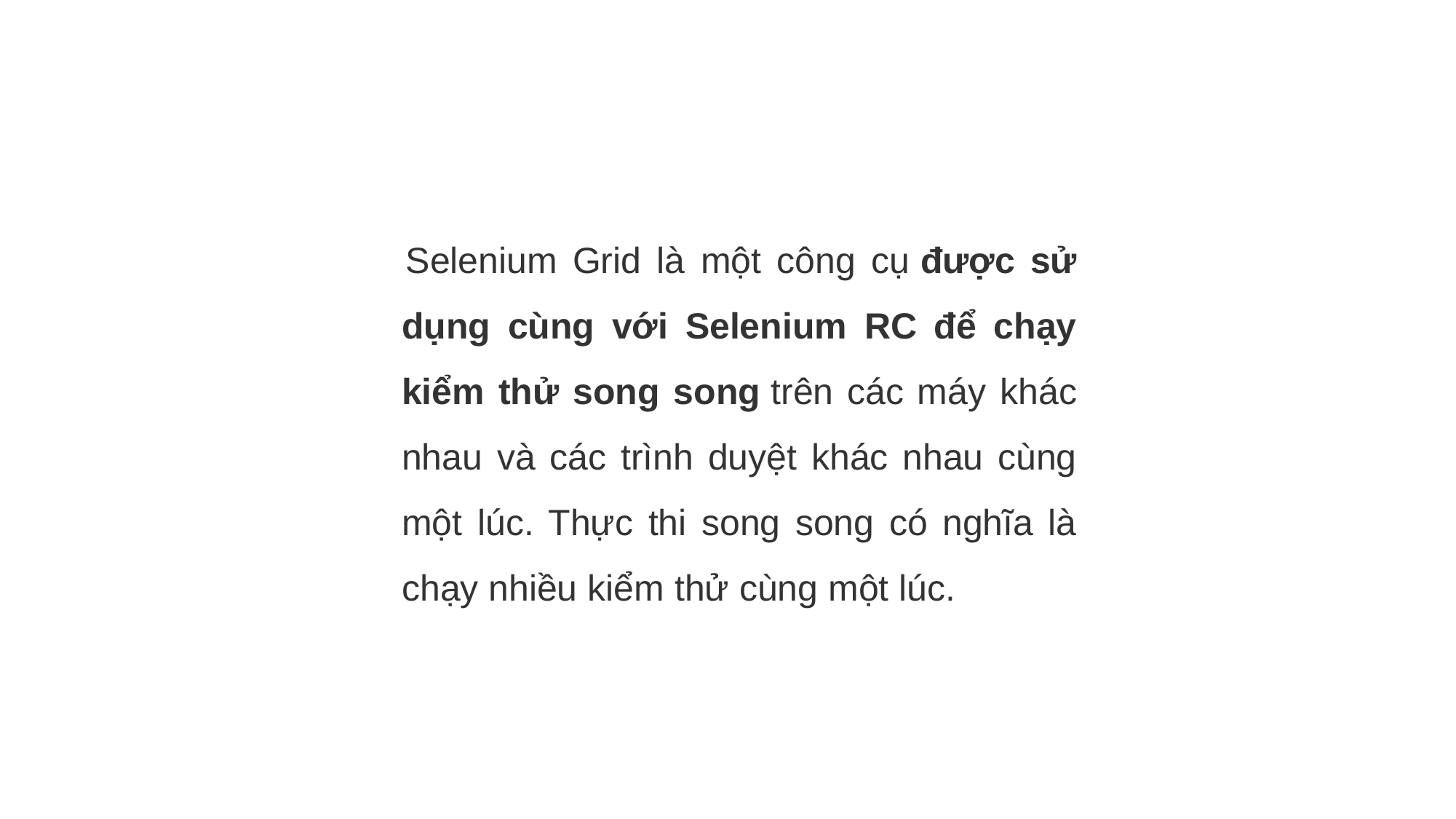

Selenium Grid là một công cụ được sử dụng cùng với Selenium RC để chạy kiểm thử song song trên các máy khác nhau và các trình duyệt khác nhau cùng một lúc. Thực thi song song có nghĩa là chạy nhiều kiểm thử cùng một lúc.